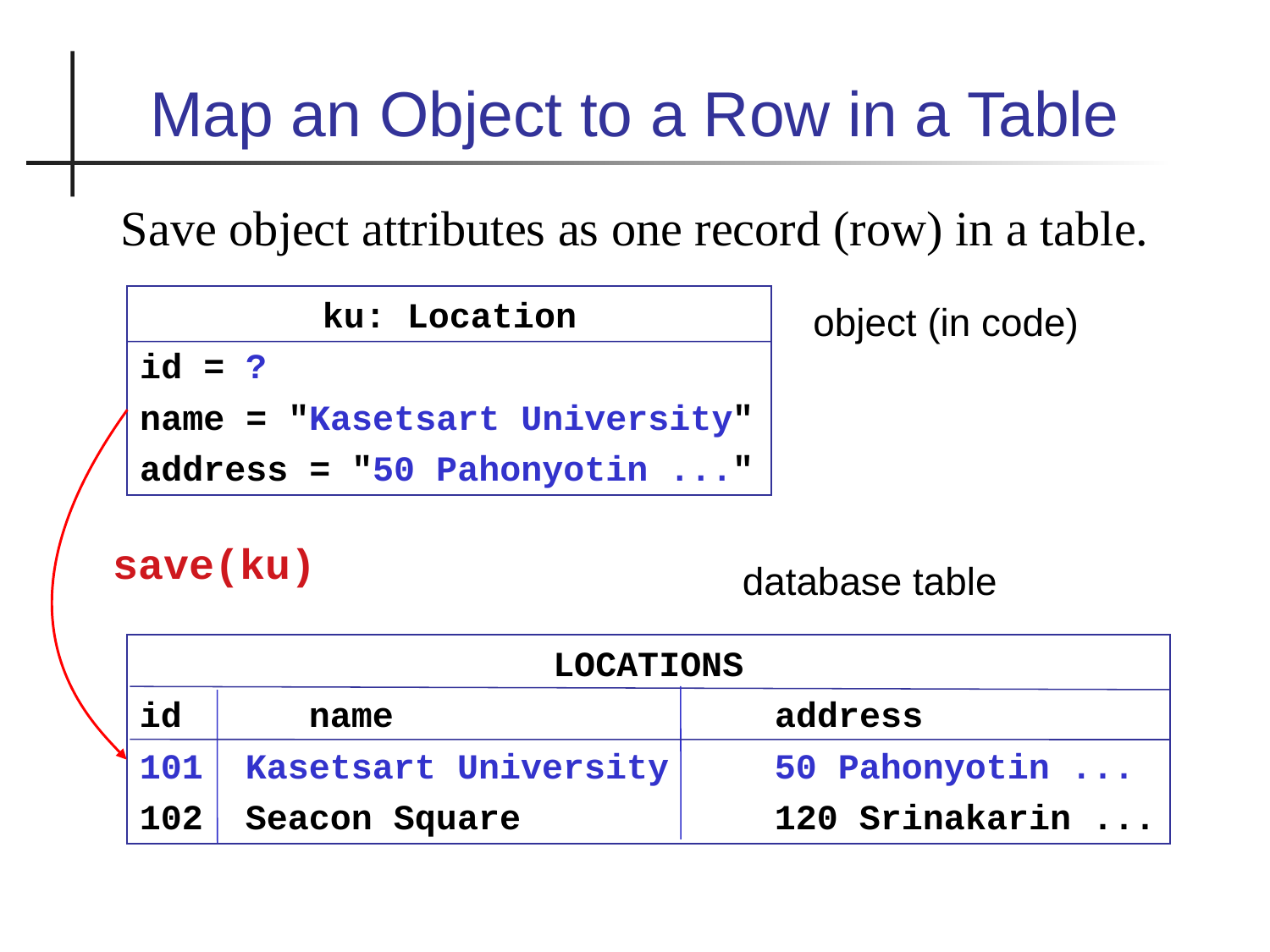

Map an Object to a Row in a Table
Save object attributes as one record (row) in a table.
ku: Location
id = ?
name = "Kasetsart University"
address = "50 Pahonyotin ..."

object (in code)

    save(ku)
database table
LOCATIONS
id	  name                  address
101  Kasetsart University	50 Pahonyotin ...
102  Seacon Square	      120 Srinakarin ...